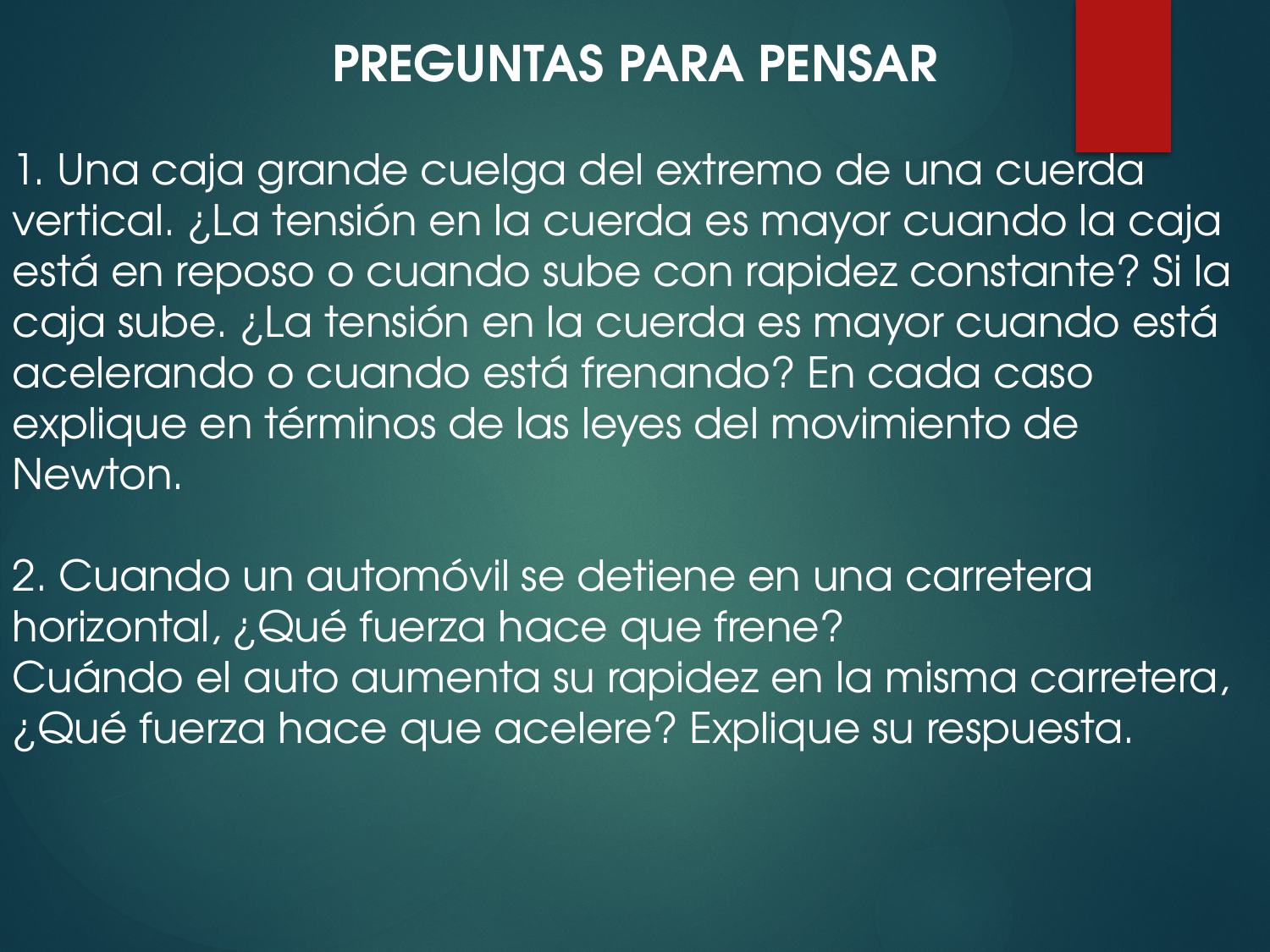

PREGUNTAS PARA PENSAR

1. Una caja grande cuelga del extremo de una cuerda vertical. ¿La tensión en la cuerda es mayor cuando la caja está en reposo o cuando sube con rapidez constante? Si la caja sube. ¿La tensión en la cuerda es mayor cuando está acelerando o cuando está frenando? En cada caso explique en términos de las leyes del movimiento de Newton.

2. Cuando un automóvil se detiene en una carretera horizontal, ¿Qué fuerza hace que frene?
Cuándo el auto aumenta su rapidez en la misma carretera, ¿Qué fuerza hace que acelere? Explique su respuesta.